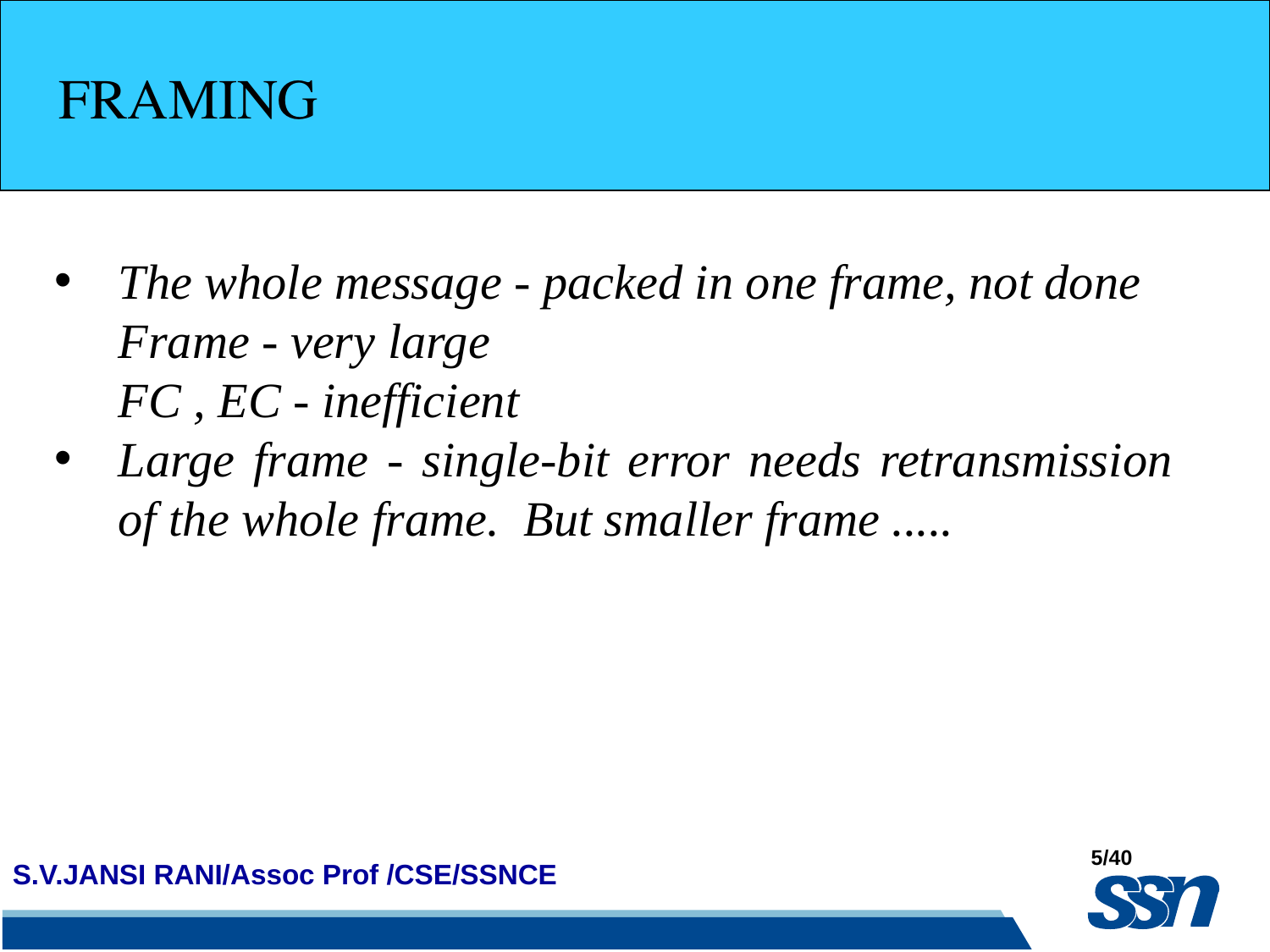

FRAMING
The whole message - packed in one frame, not done
Frame - very large
FC , EC - inefficient
Large frame - single-bit error needs retransmission of the whole frame.  But smaller frame .....